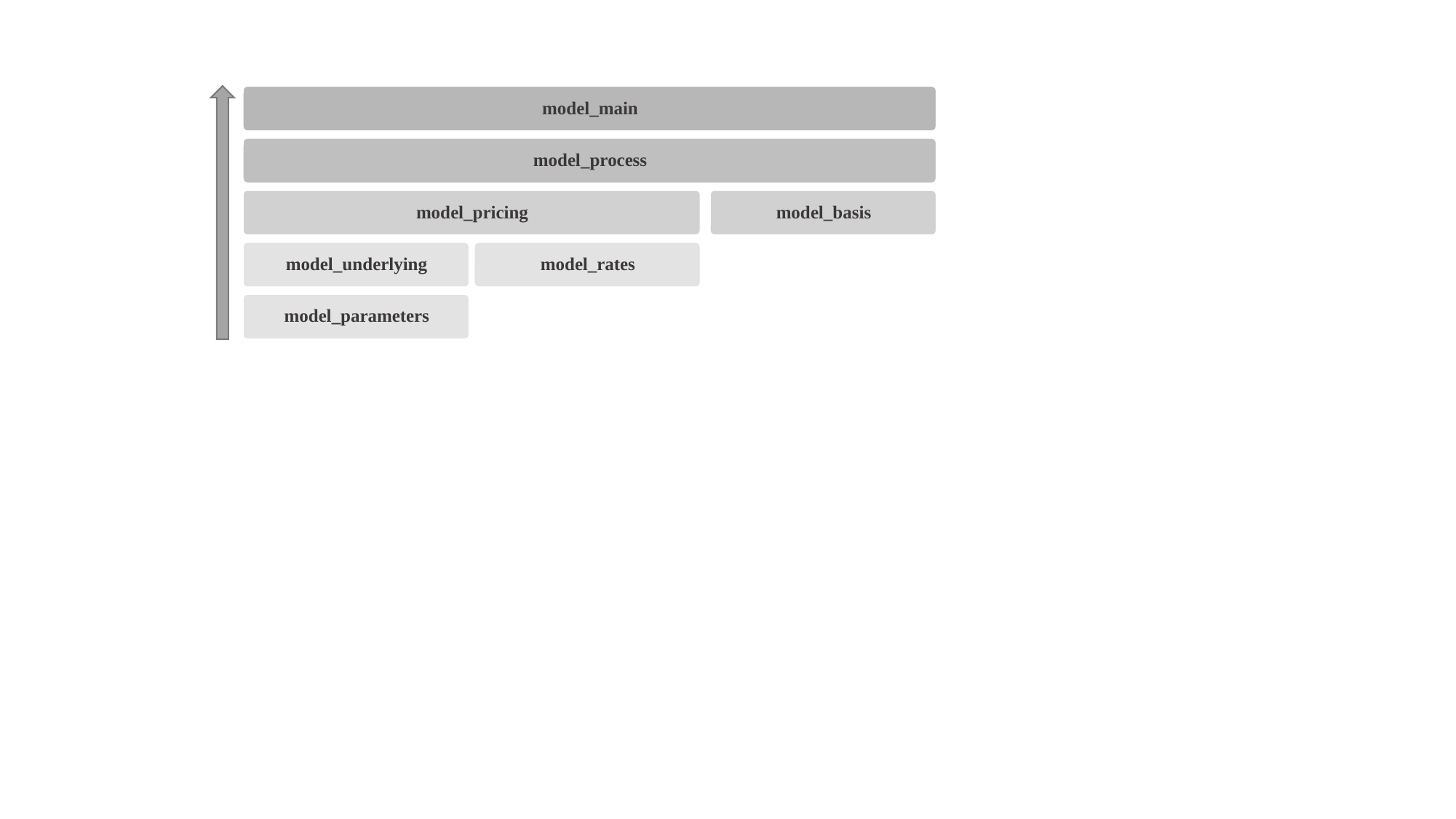

model_main
model_process
model_pricing
model_underlying
model_parameters
model_rates
model_basis